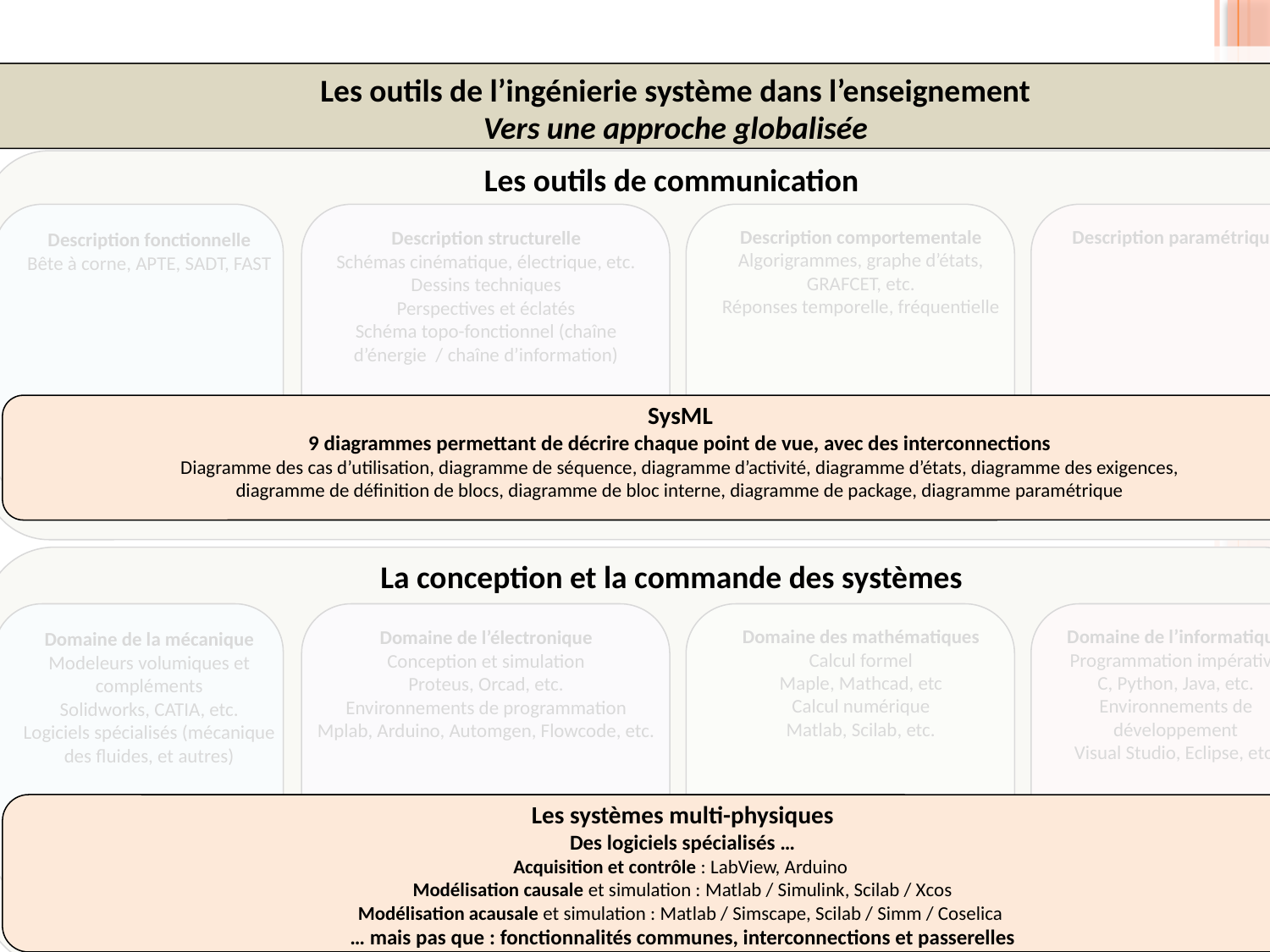

Les outils de l’ingénierie système dans l’enseignement
Vers une approche globalisée

Les outils de communication

Description comportementale
Algorigrammes, graphe d’états, GRAFCET, etc.
Réponses temporelle, fréquentielle

Description paramétrique
Description structurelle
Schémas cinématique, électrique, etc.
Dessins techniques
Perspectives et éclatés
Schéma topo-fonctionnel (chaîne d’énergie  / chaîne d’information)

Description fonctionnelle
Bête à corne, APTE, SADT, FAST

SysML
9 diagrammes permettant de décrire chaque point de vue, avec des interconnections
Diagramme des cas d’utilisation, diagramme de séquence, diagramme d’activité, diagramme d’états, diagramme des exigences,
diagramme de définition de blocs, diagramme de bloc interne, diagramme de package, diagramme paramétrique

Le diagramme paramétrique devrait permettre de faire la passerelle

La conception et la commande des systèmes

Domaine des mathématiques
Calcul formel
Maple, Mathcad, etc
Calcul numérique
Matlab, Scilab, etc.
Domaine de l’informatique
Programmation impérative
C, Python, Java, etc.
Environnements de développement
Visual Studio, Eclipse, etc.

Domaine de l’électronique
Conception et simulation
Proteus, Orcad, etc.
Environnements de programmation
Mplab, Arduino, Automgen, Flowcode, etc.
Domaine de la mécanique
Modeleurs volumiques et compléments
Solidworks, CATIA, etc.
Logiciels spécialisés (mécanique des fluides, et autres)

Les systèmes multi-physiques
Des logiciels spécialisés …
Acquisition et contrôle : LabView, Arduino
Modélisation causale et simulation : Matlab / Simulink, Scilab / Xcos
Modélisation acausale et simulation : Matlab / Simscape, Scilab / Simm / Coselica
… mais pas que : fonctionnalités communes, interconnections et passerelles

33